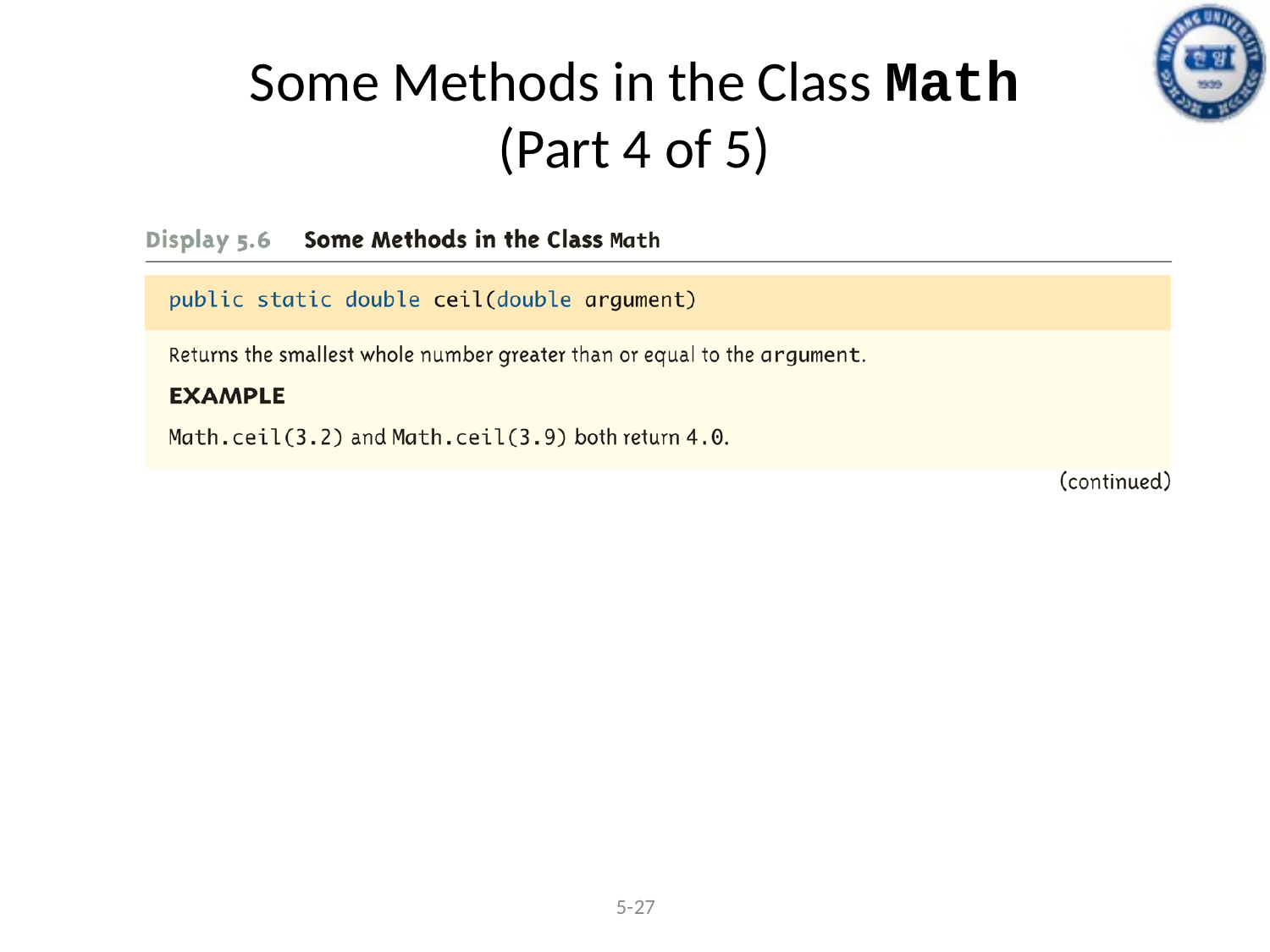

Some Methods in the Class Math
(Part 4 of 5)

5-27